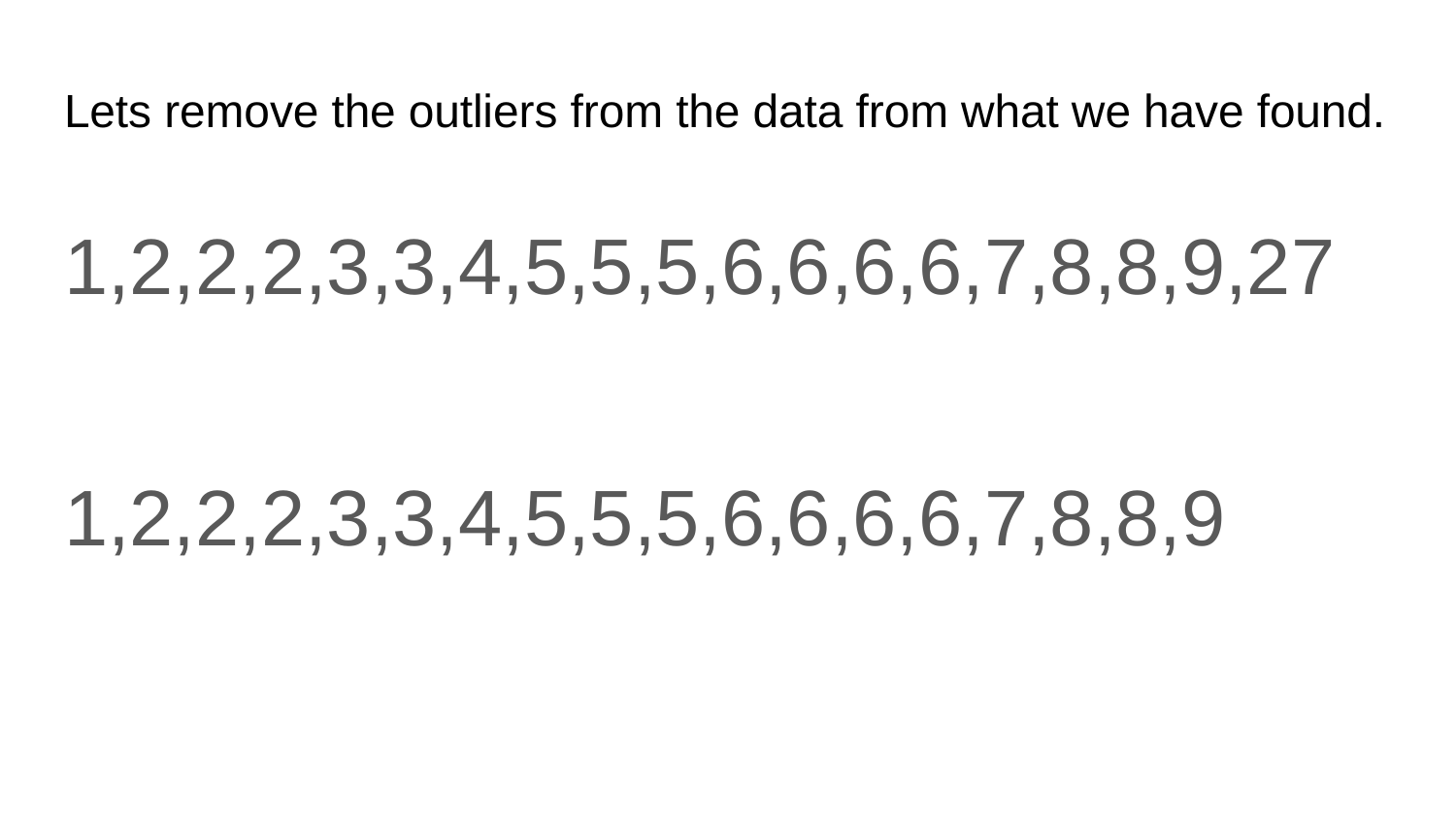

# Lets remove the outliers from the data from what we have found.
1,2,2,2,3,3,4,5,5,5,6,6,6,6,7,8,8,9,27

1,2,2,2,3,3,4,5,5,5,6,6,6,6,7,8,8,9